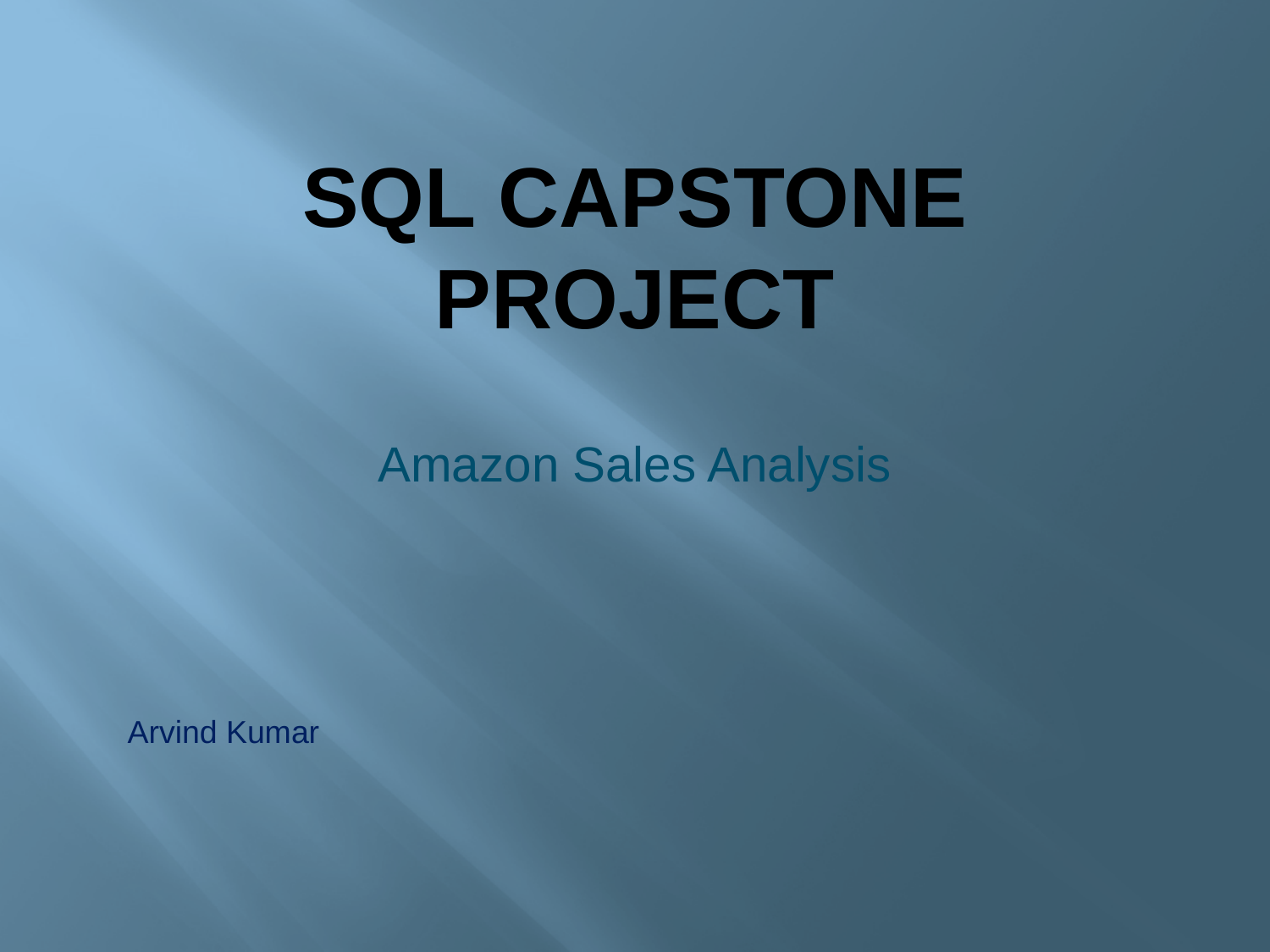

# SQL CAPSTONE PROJECT
Amazon Sales Analysis
Arvind Kumar